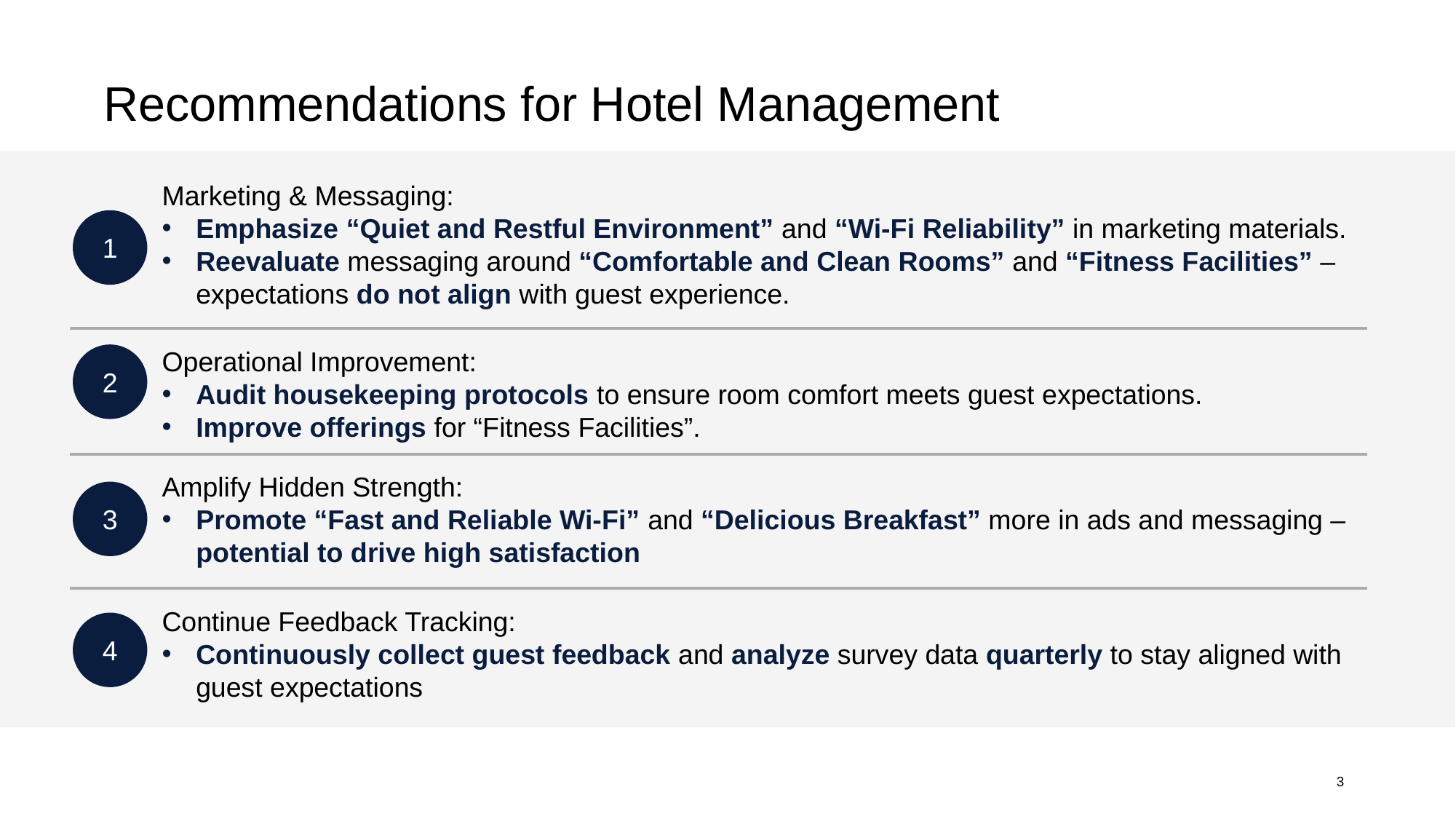

Recommendations for Hotel Management

Marketing & Messaging:
Emphasize “Quiet and Restful Environment” and “Wi-Fi Reliability” in marketing materials.
Reevaluate messaging around “Comfortable and Clean Rooms” and “Fitness Facilities” – expectations do not align with guest experience.
1
Operational Improvement:
Audit housekeeping protocols to ensure room comfort meets guest expectations.
Improve offerings for “Fitness Facilities”.
2
Amplify Hidden Strength:
Promote “Fast and Reliable Wi-Fi” and “Delicious Breakfast” more in ads and messaging – potential to drive high satisfaction
3
Continue Feedback Tracking:
Continuously collect guest feedback and analyze survey data quarterly to stay aligned with guest expectations
4
3